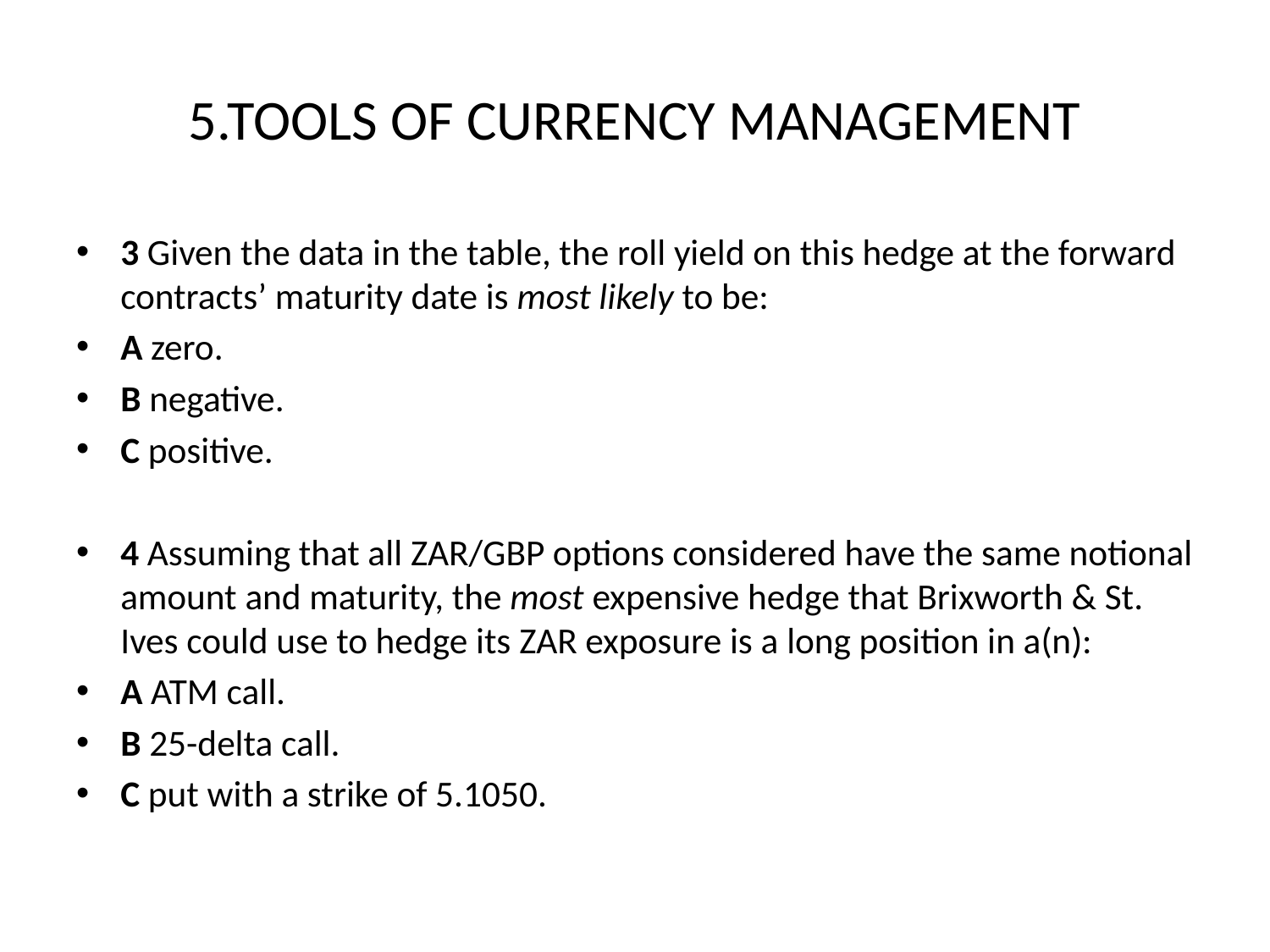

# 5.TOOLS OF CURRENCY MANAGEMENT
3 Given the data in the table, the roll yield on this hedge at the forward contracts’ maturity date is most likely to be:
A zero.
B negative.
C positive.

4 Assuming that all ZAR/GBP options considered have the same notional amount and maturity, the most expensive hedge that Brixworth & St. Ives could use to hedge its ZAR exposure is a long position in a(n):
A ATM call.
B 25-delta call.
C put with a strike of 5.1050.